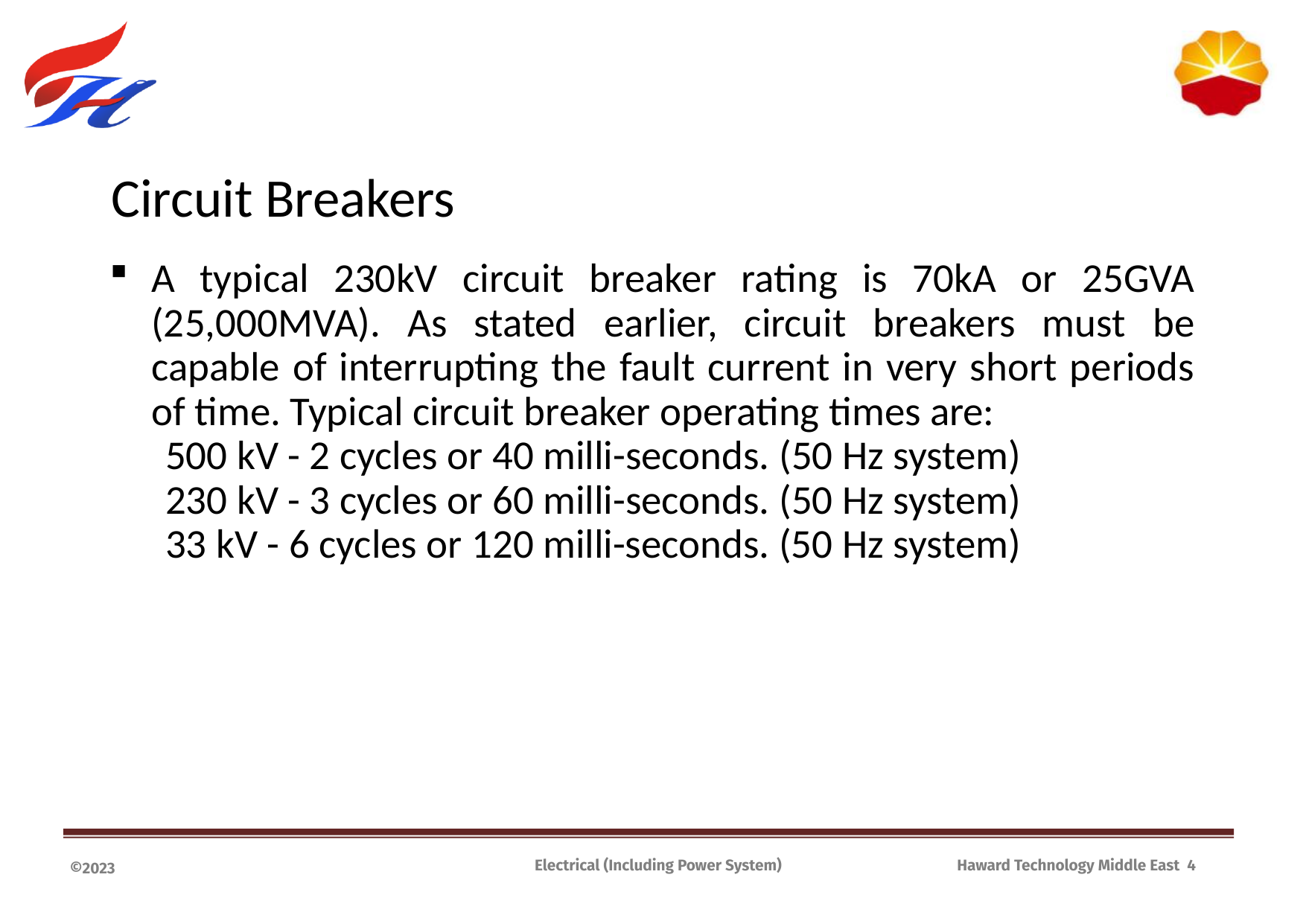

# Circuit Breakers
A typical 230kV circuit breaker rating is 70kA or 25GVA (25,000MVA). As stated earlier, circuit breakers must be capable of interrupting the fault current in very short periods of time. Typical circuit breaker operating times are:
500 kV - 2 cycles or 40 milli-seconds. (50 Hz system)
230 kV - 3 cycles or 60 milli-seconds. (50 Hz system)
33 kV - 6 cycles or 120 milli-seconds. (50 Hz system)